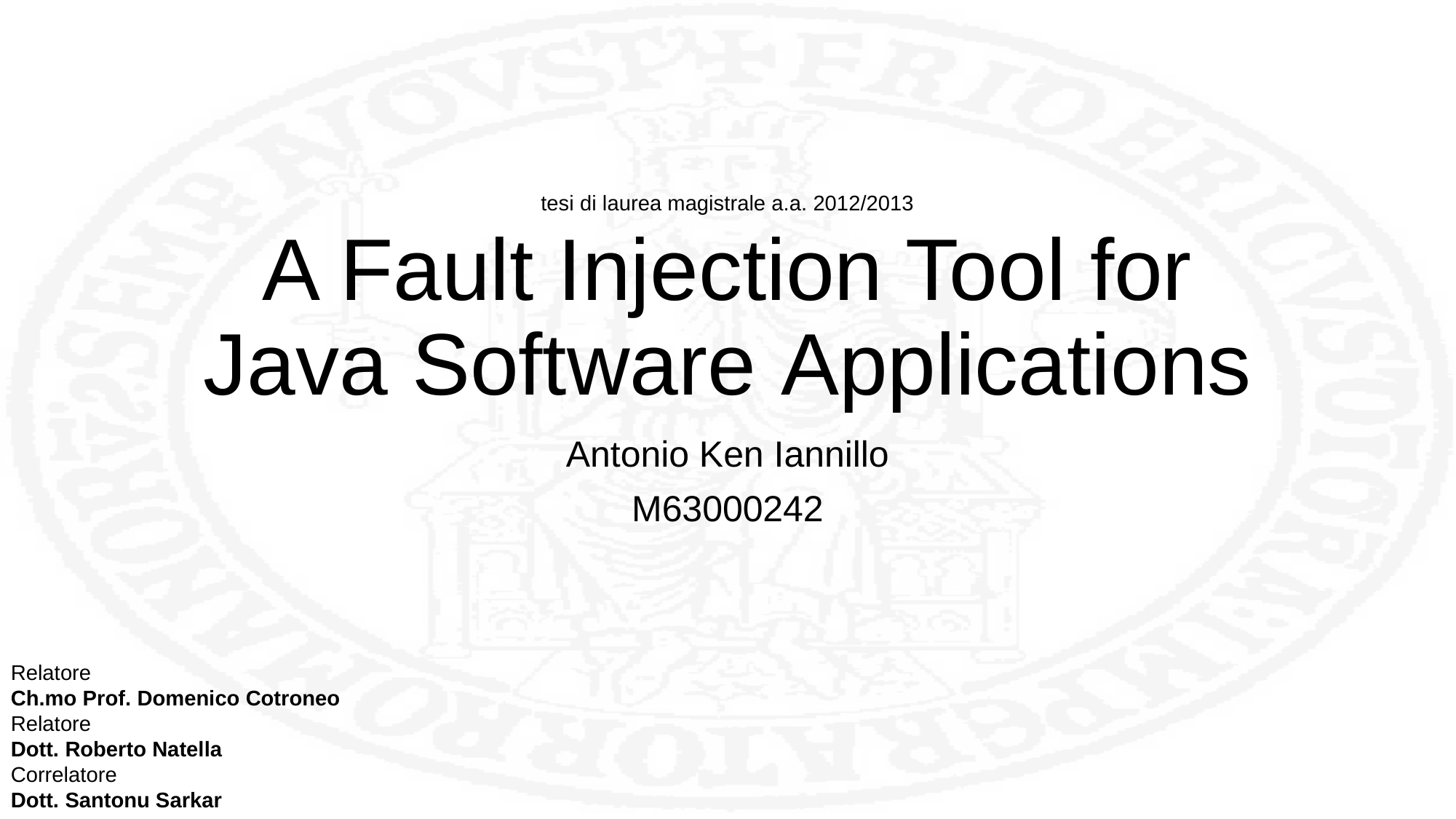

# A Fault Injection Tool for Java Software Applications
tesi di laurea magistrale a.a. 2012/2013
Antonio Ken Iannillo
M63000242

Relatore
Ch.mo Prof. Domenico Cotroneo
Relatore
Dott. Roberto Natella
Correlatore
Dott. Santonu Sarkar